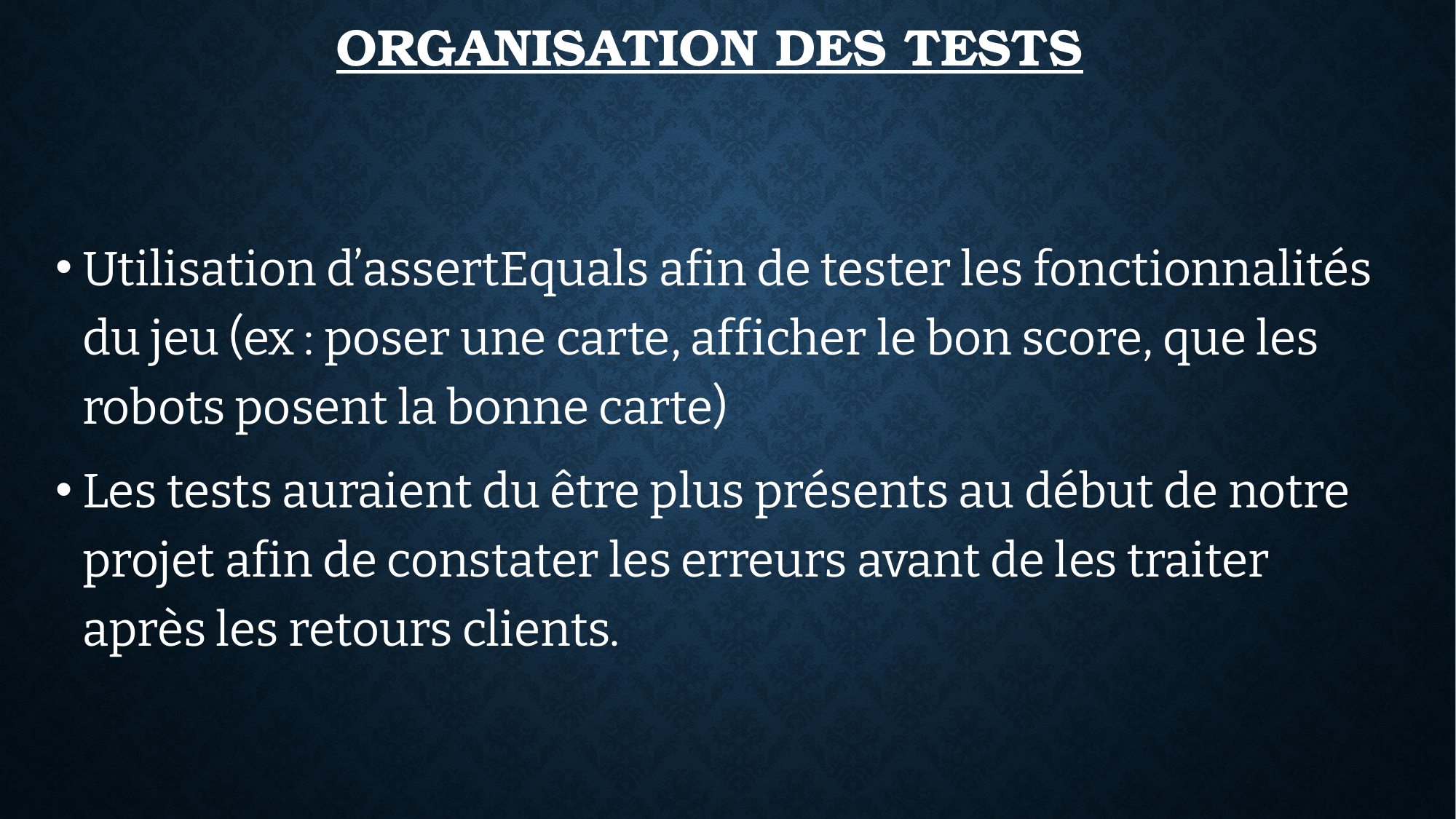

# Organisation des tests
Utilisation d’assertEquals afin de tester les fonctionnalités du jeu (ex : poser une carte, afficher le bon score, que les robots posent la bonne carte)
Les tests auraient du être plus présents au début de notre projet afin de constater les erreurs avant de les traiter après les retours clients.